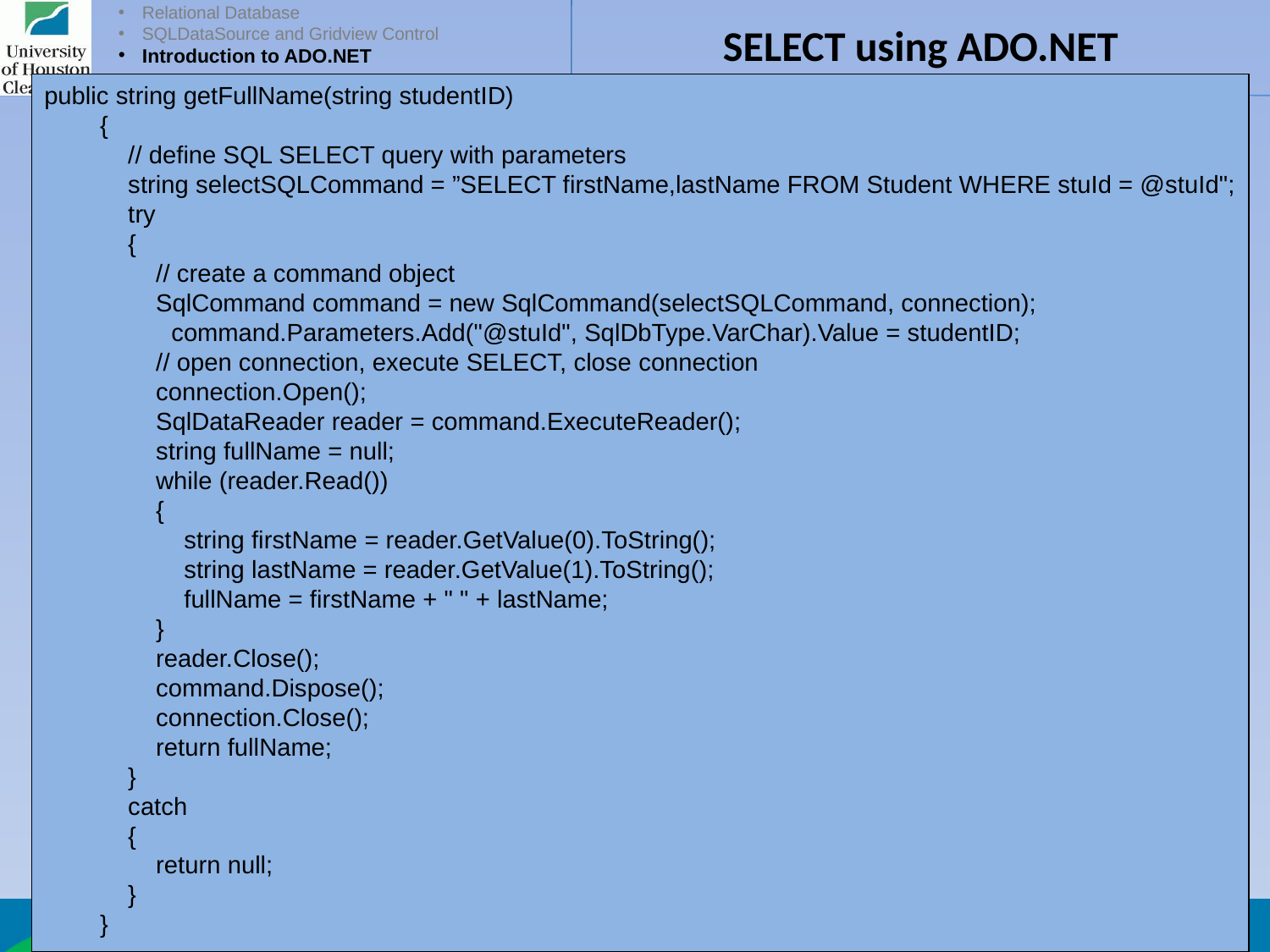

# SELECT using ADO.NET
Relational Database
SQLDataSource and Gridview Control
Introduction to ADO.NET
public string getFullName(string studentID)
        {
            // define SQL SELECT query with parameters
            string selectSQLCommand = ”SELECT firstName,lastName FROM Student WHERE stuId = @stuId";
            try
            {
                // create a command object
                SqlCommand command = new SqlCommand(selectSQLCommand, connection);
	command.Parameters.Add("@stuId", SqlDbType.VarChar).Value = studentID;
                // open connection, execute SELECT, close connection
                connection.Open();
                SqlDataReader reader = command.ExecuteReader();
                string fullName = null;
                while (reader.Read())
                {
                    string firstName = reader.GetValue(0).ToString();
                    string lastName = reader.GetValue(1).ToString();
                    fullName = firstName + " " + lastName;
                }
                reader.Close();
                command.Dispose();
                connection.Close();
                return fullName;
            }
            catch
            {
                return null;
            }
        }